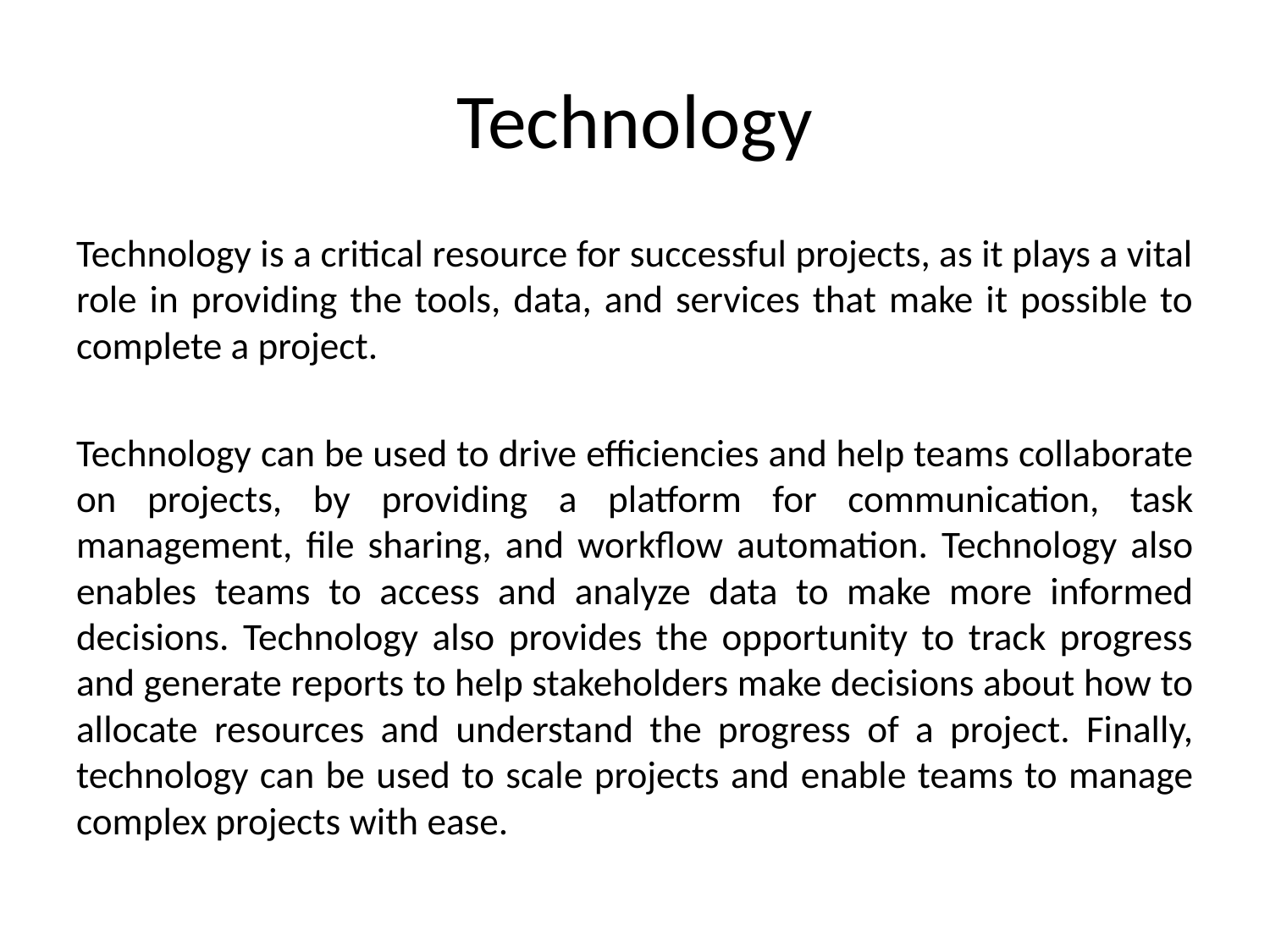

# Technology
Technology is a critical resource for successful projects, as it plays a vital role in providing the tools, data, and services that make it possible to complete a project.

Technology can be used to drive efficiencies and help teams collaborate on projects, by providing a platform for communication, task management, file sharing, and workflow automation. Technology also enables teams to access and analyze data to make more informed decisions. Technology also provides the opportunity to track progress and generate reports to help stakeholders make decisions about how to allocate resources and understand the progress of a project. Finally, technology can be used to scale projects and enable teams to manage complex projects with ease.